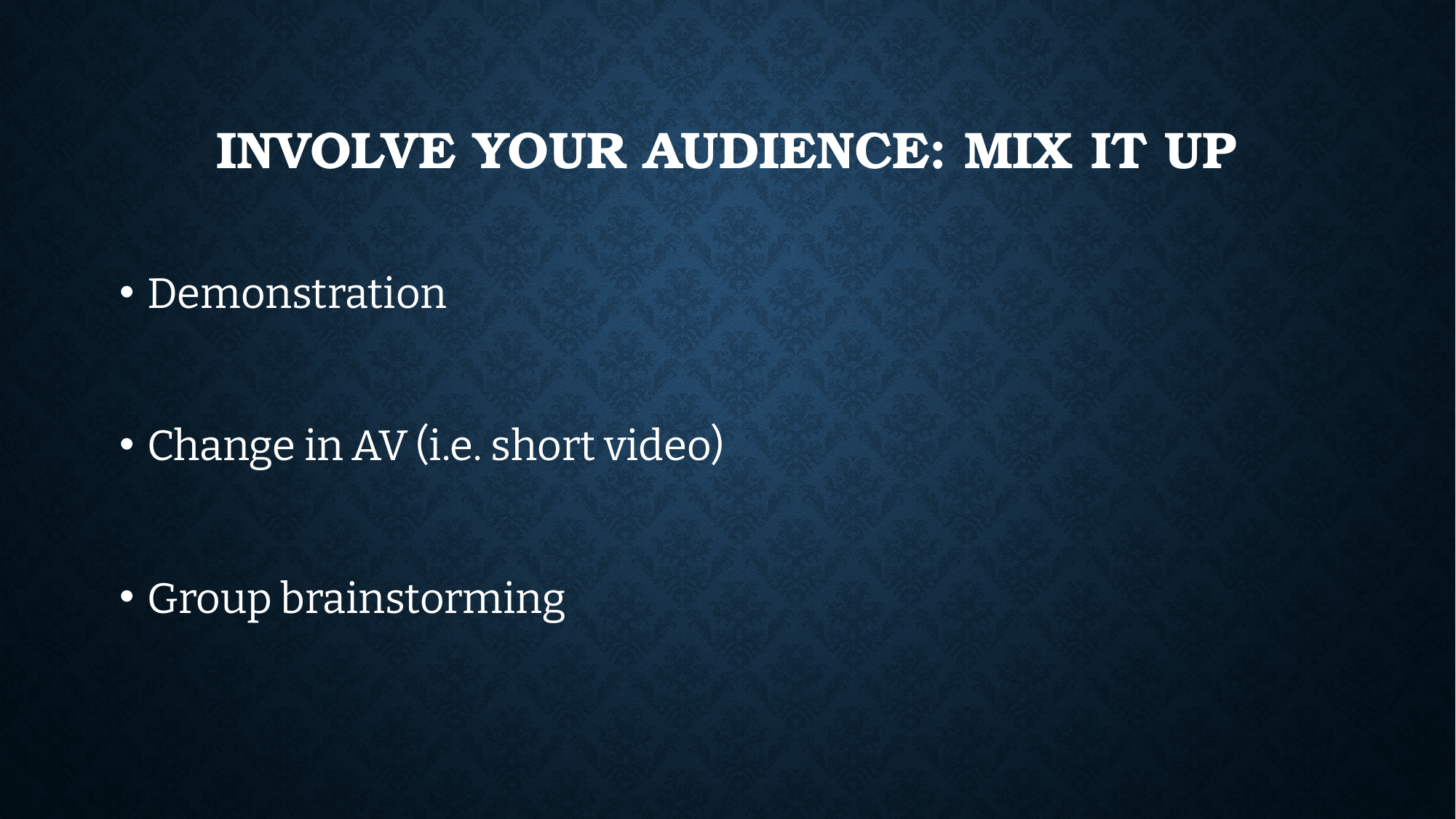

# Involve your audience: Mix it up
Demonstration

Change in AV (i.e. short video)

Group brainstorming